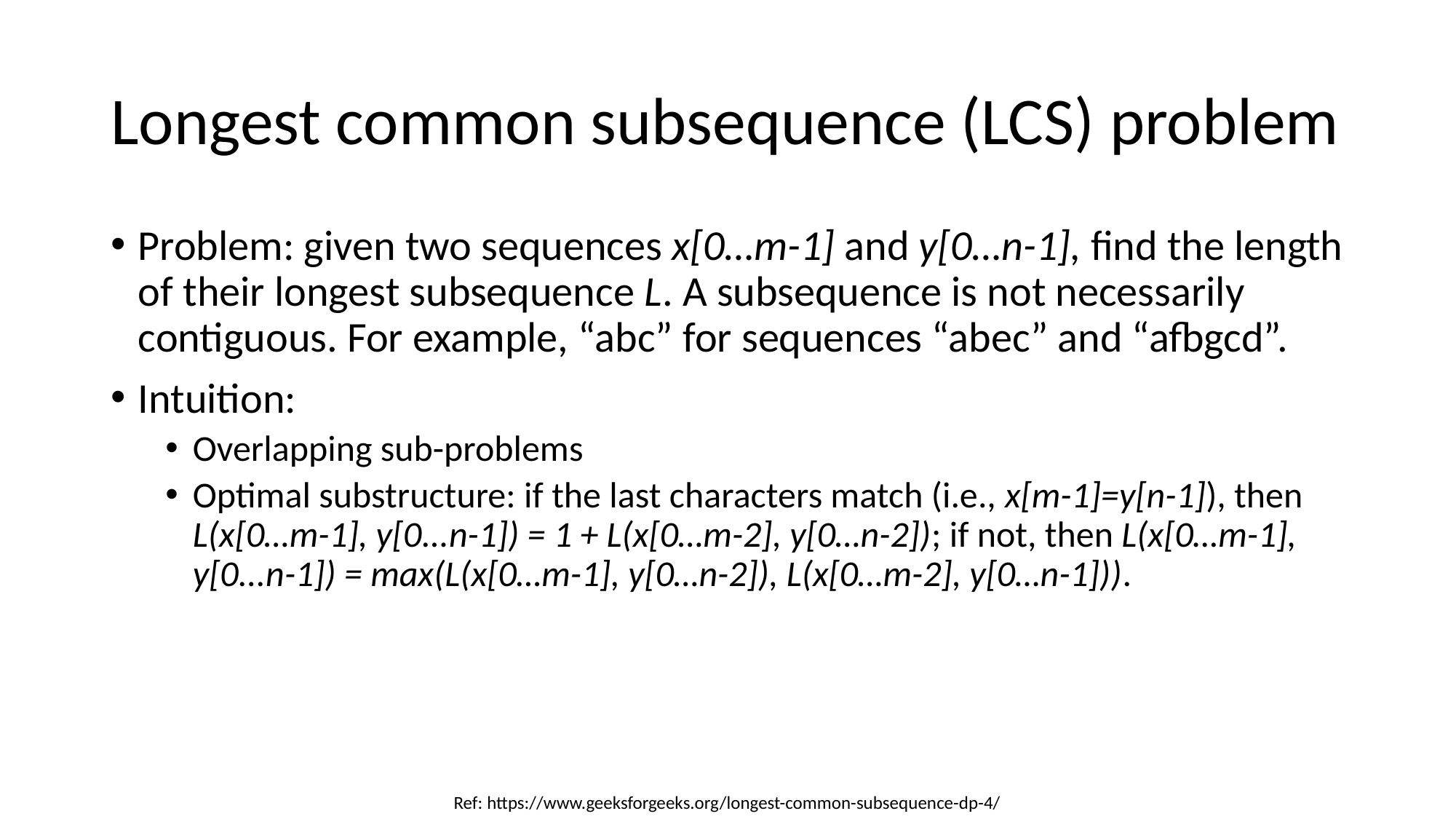

# Longest common subsequence (LCS) problem
Problem: given two sequences x[0…m-1] and y[0…n-1], find the length of their longest subsequence L. A subsequence is not necessarily contiguous. For example, “abc” for sequences “abec” and “afbgcd”.
Intuition:
Overlapping sub-problems
Optimal substructure: if the last characters match (i.e., x[m-1]=y[n-1]), then L(x[0…m-1], y[0...n-1]) = 1 + L(x[0…m-2], y[0…n-2]); if not, then L(x[0…m-1], y[0...n-1]) = max(L(x[0…m-1], y[0…n-2]), L(x[0…m-2], y[0…n-1])).
Ref: https://www.geeksforgeeks.org/longest-common-subsequence-dp-4/